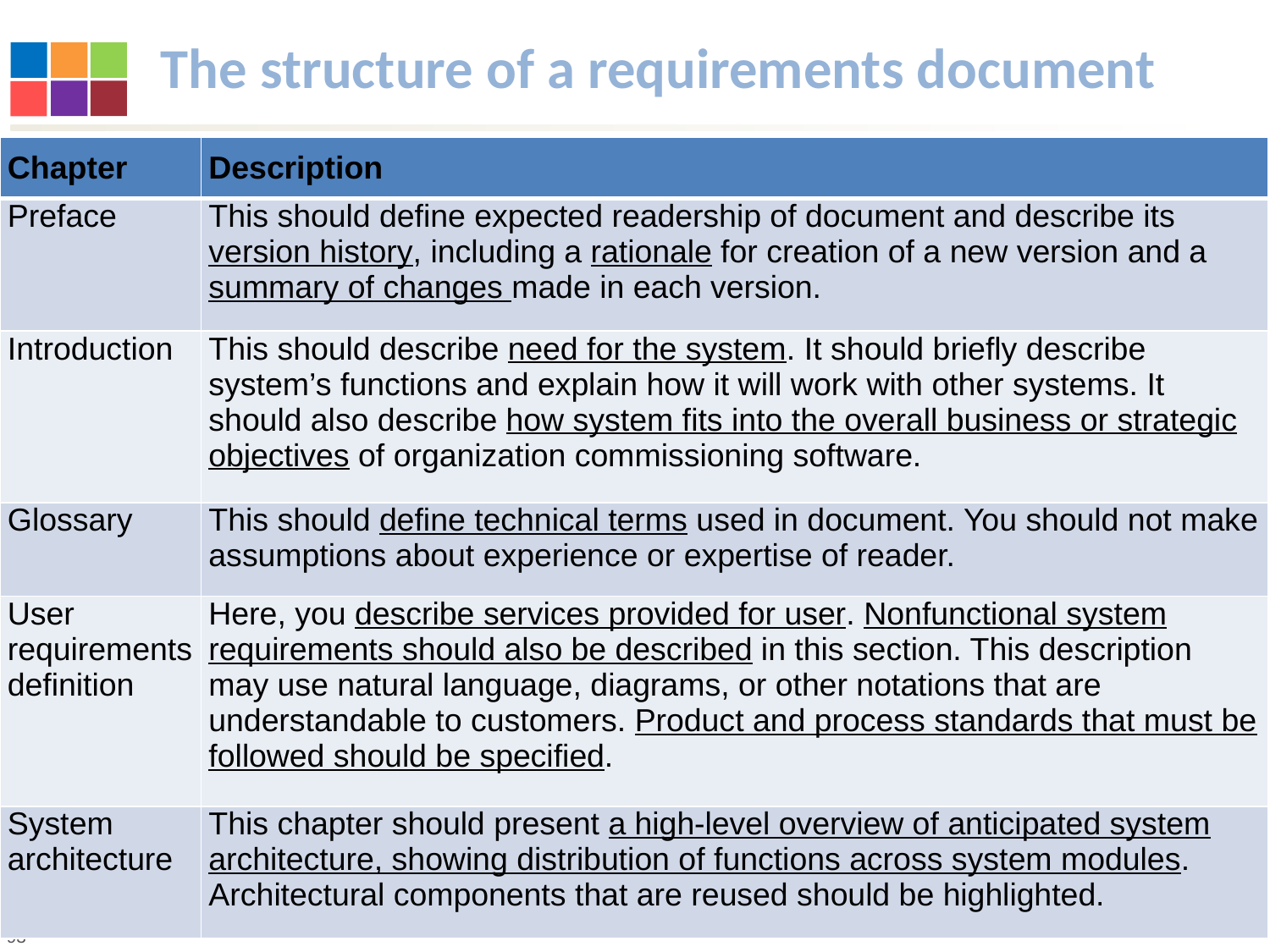

# The structure of a requirements document
| Chapter | Description |
| --- | --- |
| Preface | This should define expected readership of document and describe its version history, including a rationale for creation of a new version and a summary of changes made in each version. |
| Introduction | This should describe need for the system. It should briefly describe system’s functions and explain how it will work with other systems. It should also describe how system fits into the overall business or strategic objectives of organization commissioning software. |
| Glossary | This should define technical terms used in document. You should not make assumptions about experience or expertise of reader. |
| User requirements definition | Here, you describe services provided for user. Nonfunctional system requirements should also be described in this section. This description may use natural language, diagrams, or other notations that are understandable to customers. Product and process standards that must be followed should be specified. |
| System architecture | This chapter should present a high-level overview of anticipated system architecture, showing distribution of functions across system modules. Architectural components that are reused should be highlighted. |